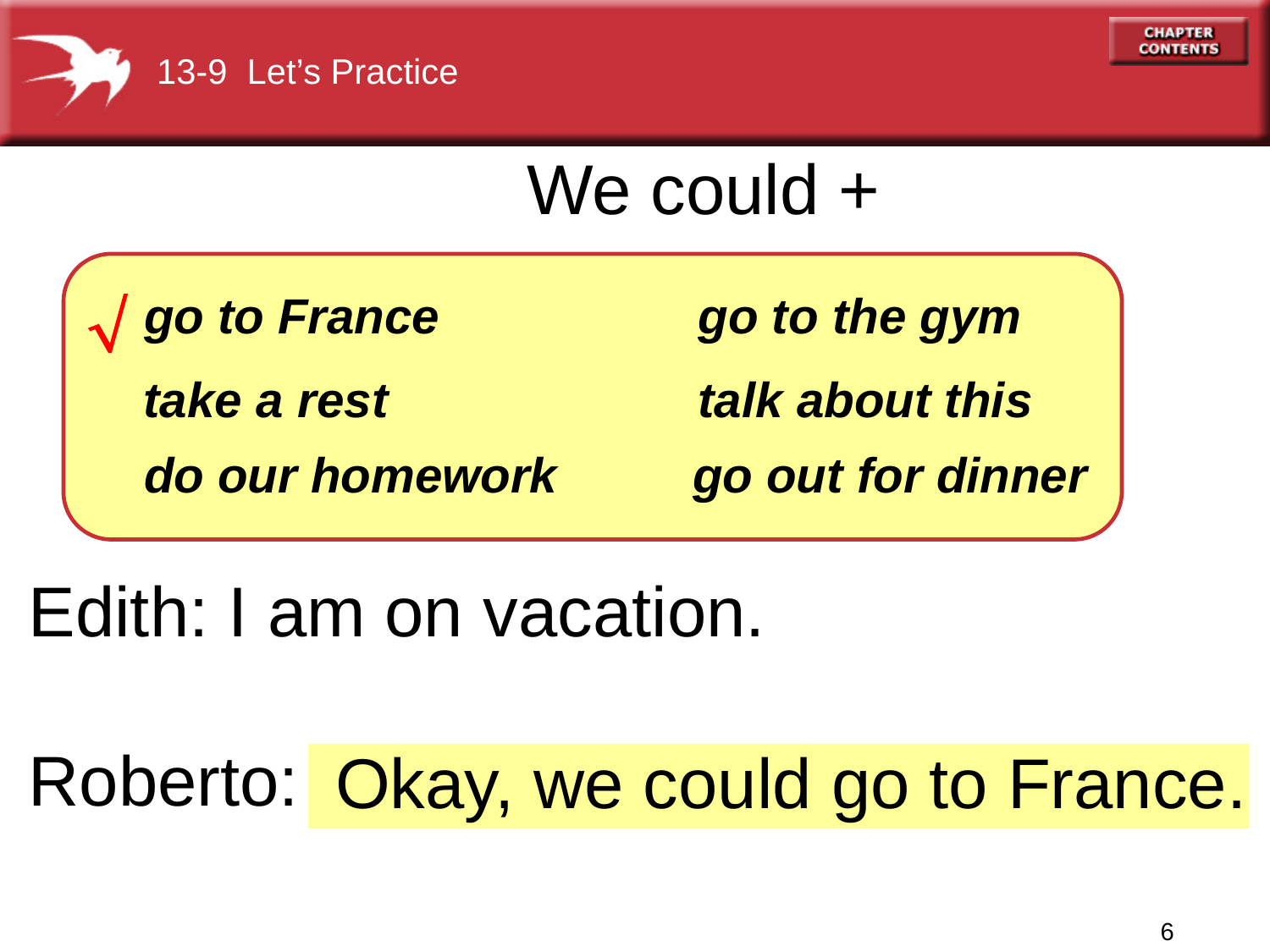

13-9  Let’s Practice
We could +

√
go to France
go to the gym
take a rest
talk about this
do our homework
go out for dinner
Edith: I am on vacation.

Roberto:
Okay, we could go to France.

6